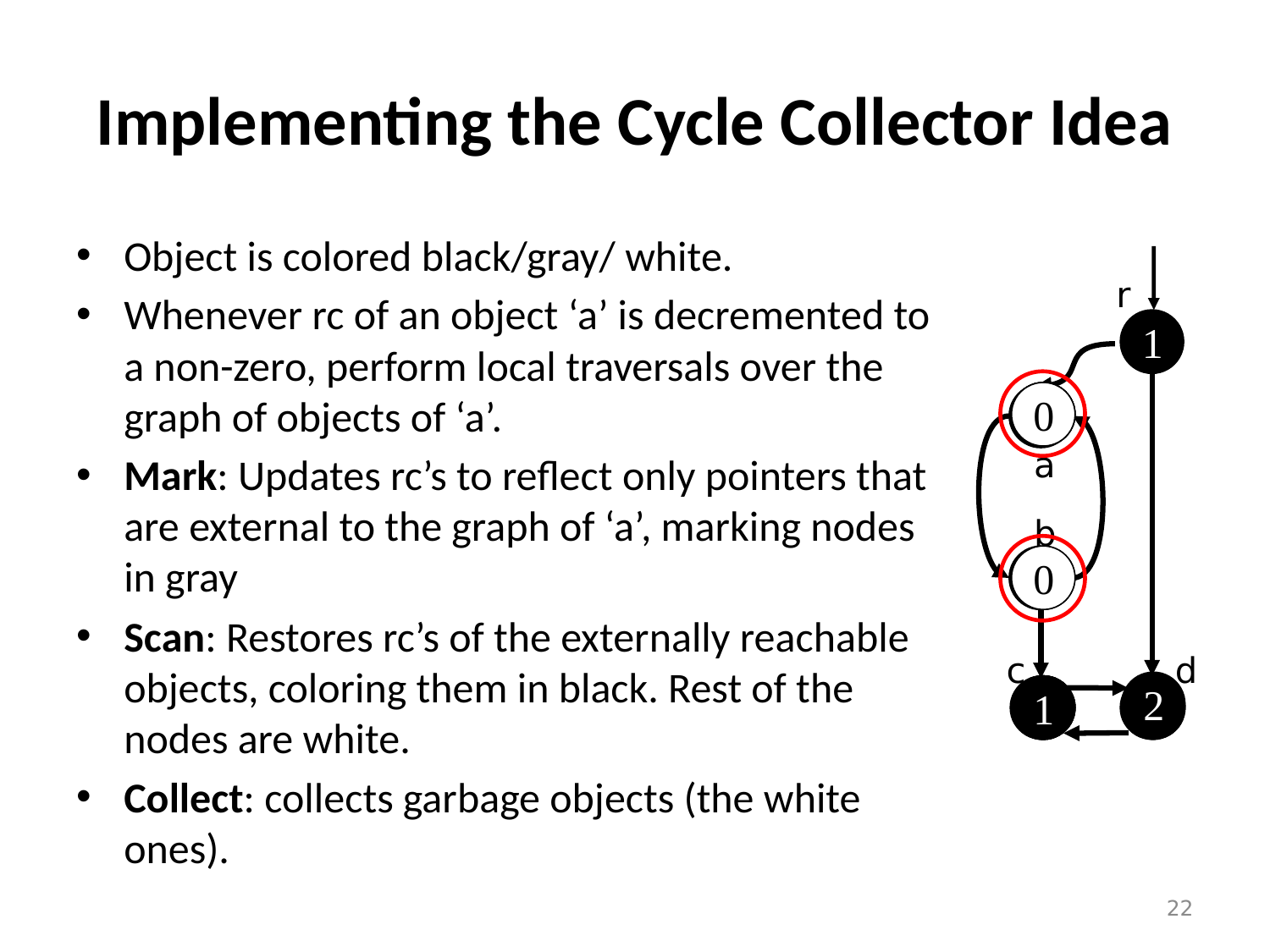

# Implementing the Cycle Collector Idea
Object is colored black/gray/ white.
Whenever rc of an object ‘a’ is decremented to a non-zero, perform local traversals over the graph of objects of ‘a’.
Mark: Updates rc’s to reflect only pointers that are external to the graph of ‘a’, marking nodes in gray
Scan: Restores rc’s of the externally reachable objects, coloring them in black. Rest of the nodes are white.
Collect: collects garbage objects (the white ones).

r
1
2
a
b
1
c
2
d
2

1
1
0
0

0
0
2
1
0
0
1
1
1
22